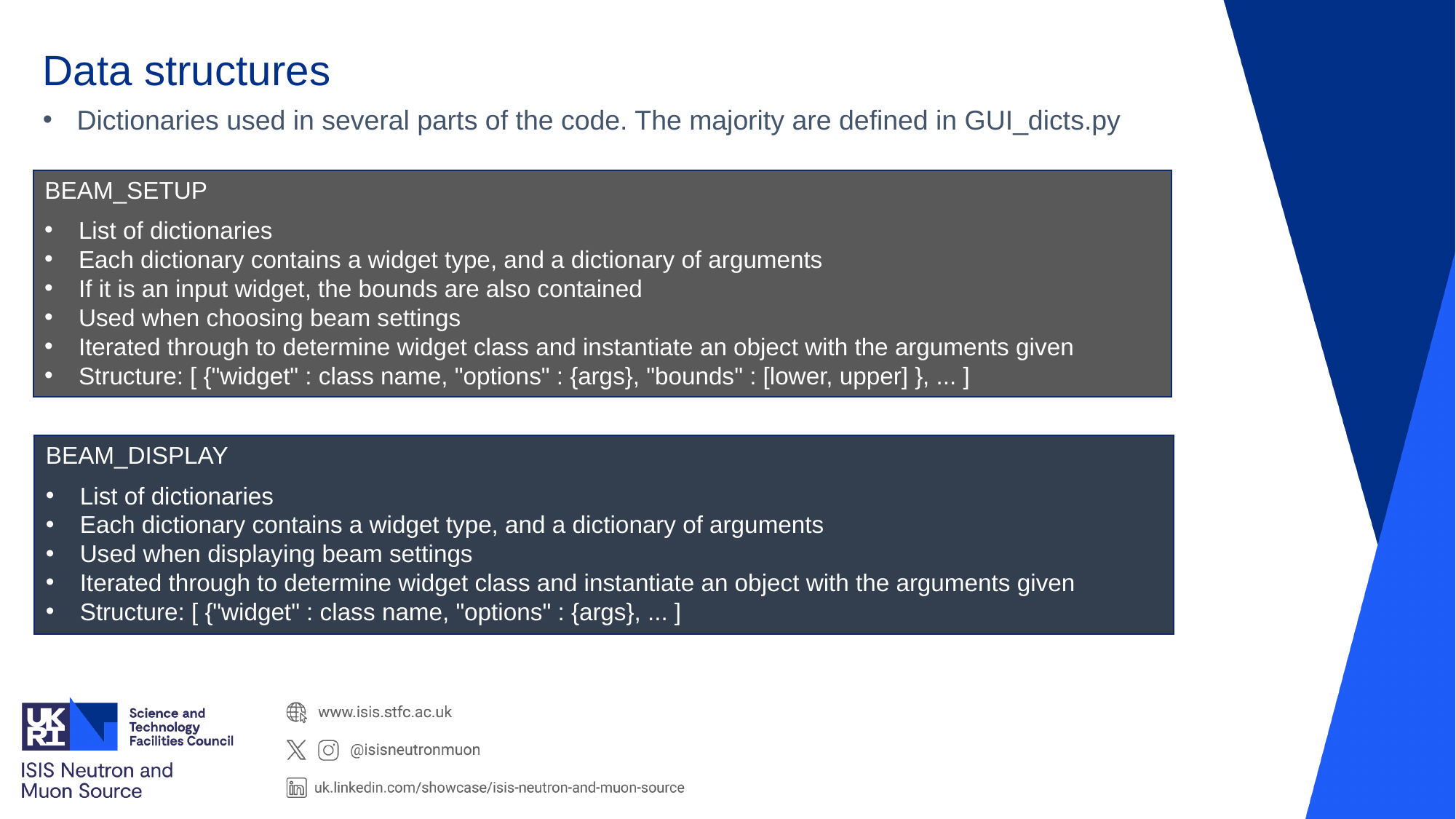

# Data structures
Dictionaries used in several parts of the code. The majority are defined in GUI_dicts.py
BEAM_SETUP

List of dictionaries
Each dictionary contains a widget type, and a dictionary of arguments
If it is an input widget, the bounds are also contained
Used when choosing beam settings
Iterated through to determine widget class and instantiate an object with the arguments given
Structure: [ {"widget" : class name, "options" : {args}, "bounds" : [lower, upper] }, ... ]
BEAM_DISPLAY

List of dictionaries
Each dictionary contains a widget type, and a dictionary of arguments
Used when displaying beam settings
Iterated through to determine widget class and instantiate an object with the arguments given
Structure: [ {"widget" : class name, "options" : {args}, ... ]